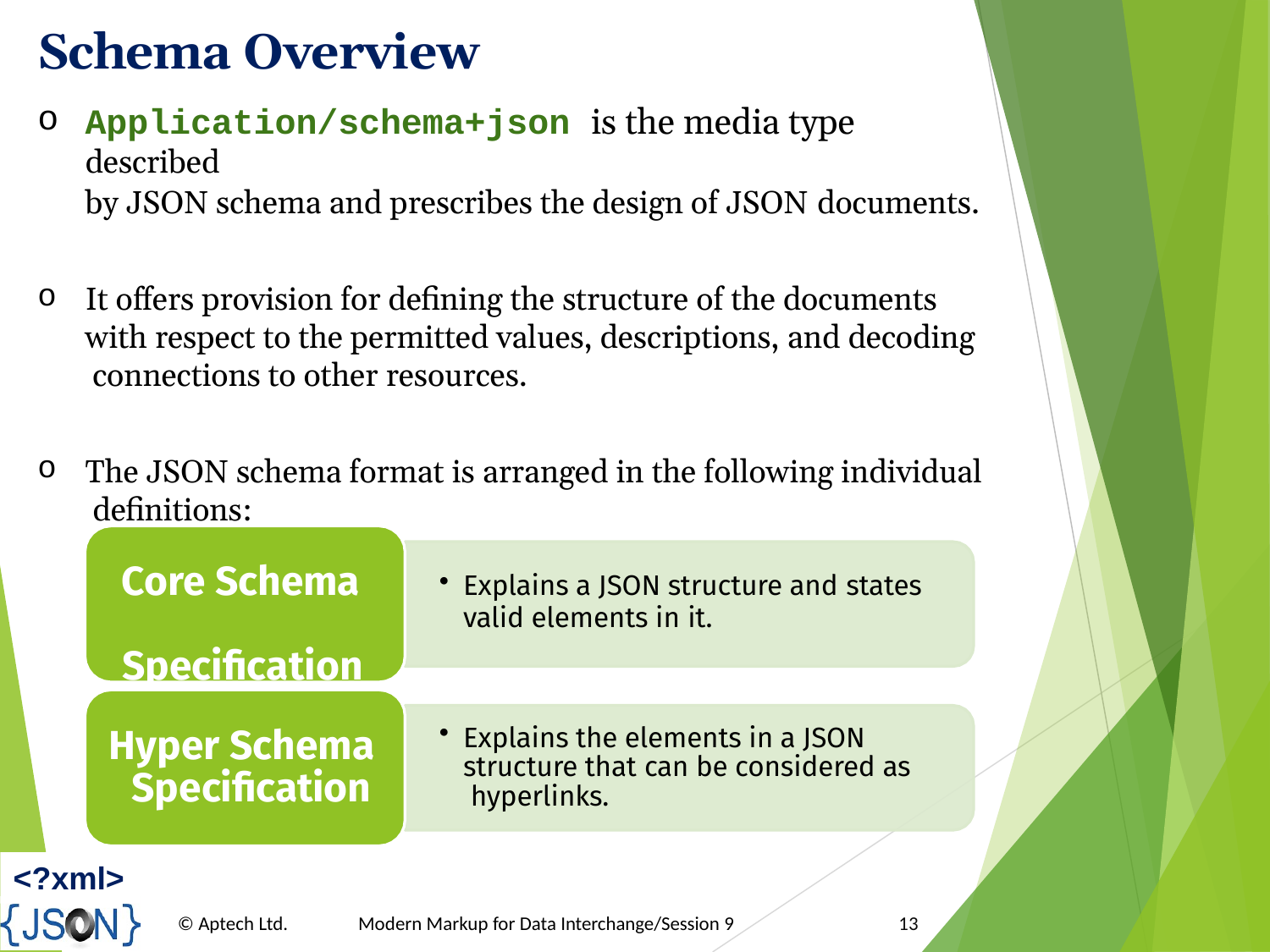

# Schema Overview
Application/schema+json is the media type described
by JSON schema and prescribes the design of JSON documents.

It offers provision for defining the structure of the documents  with respect to the permitted values, descriptions, and decoding  connections to other resources.

The JSON schema format is arranged in the following individual  definitions:

Core Schema  Specification
Explains a JSON structure and states
valid elements in it.

Hyper Schema  Specification
Explains the elements in a JSON  structure that can be considered as  hyperlinks.
<?xml>
© Aptech Ltd.
Modern Markup for Data Interchange/Session 9
13